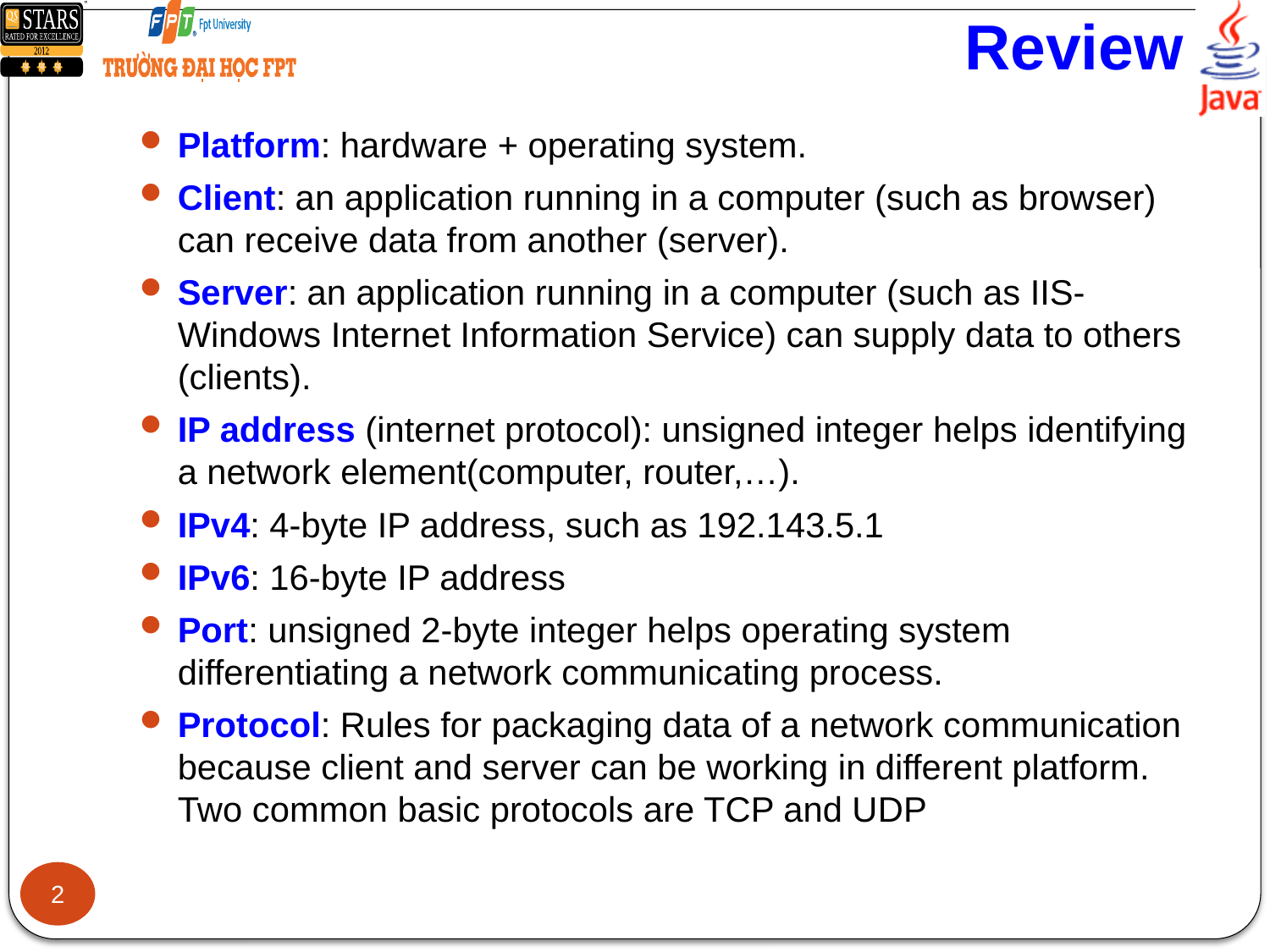

# Review
Platform: hardware + operating system.
Client: an application running in a computer (such as browser) can receive data from another (server).
Server: an application running in a computer (such as IIS- Windows Internet Information Service) can supply data to others (clients).
IP address (internet protocol): unsigned integer helps identifying a network element(computer, router,…).
IPv4: 4-byte IP address, such as 192.143.5.1
IPv6: 16-byte IP address
Port: unsigned 2-byte integer helps operating system differentiating a network communicating process.
Protocol: Rules for packaging data of a network communication because client and server can be working in different platform. Two common basic protocols are TCP and UDP
2